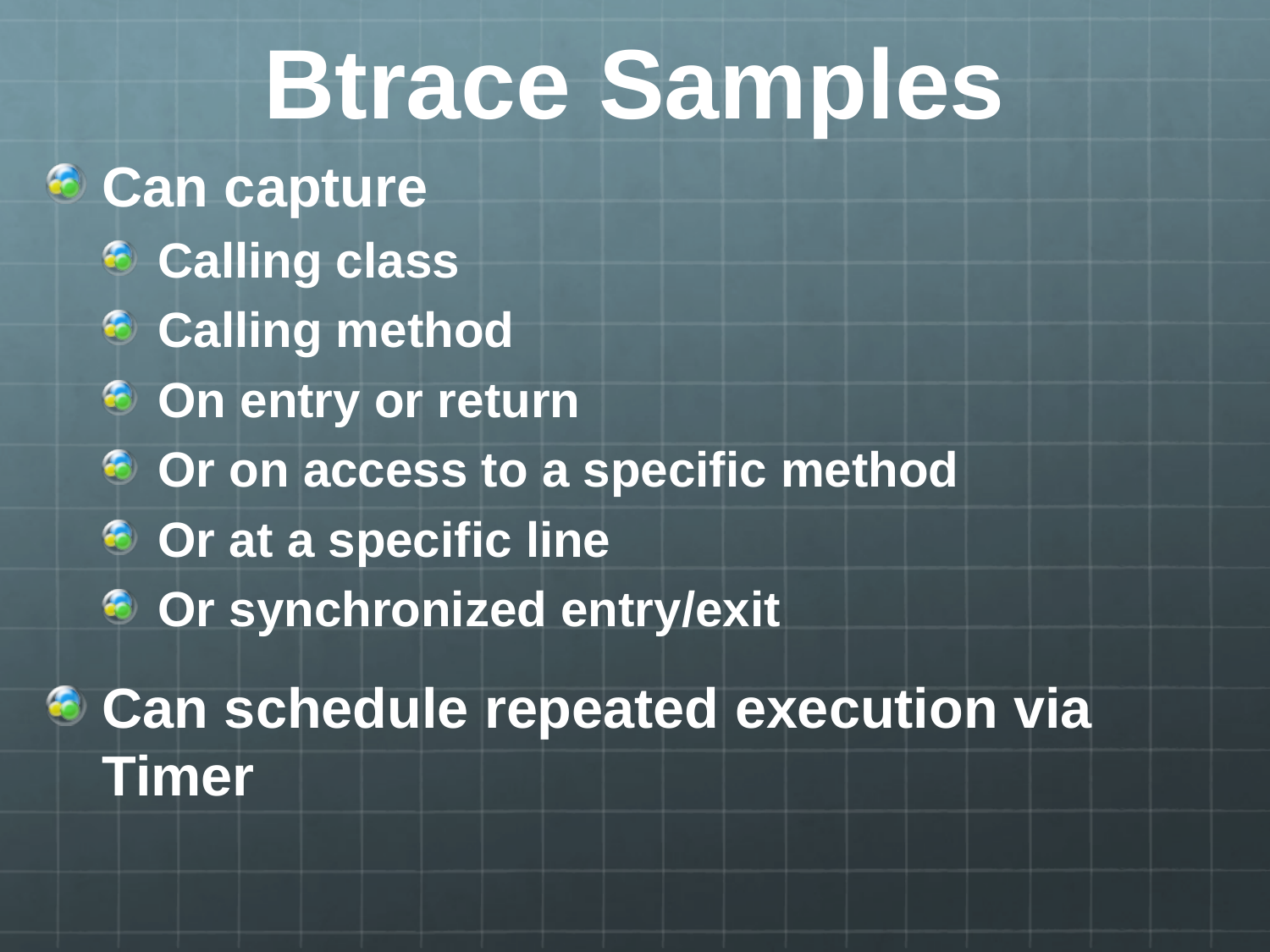

# Btrace Samples
Can capture
Calling class
Calling method
On entry or return
Or on access to a specific method
Or at a specific line
Or synchronized entry/exit
Can schedule repeated execution via Timer